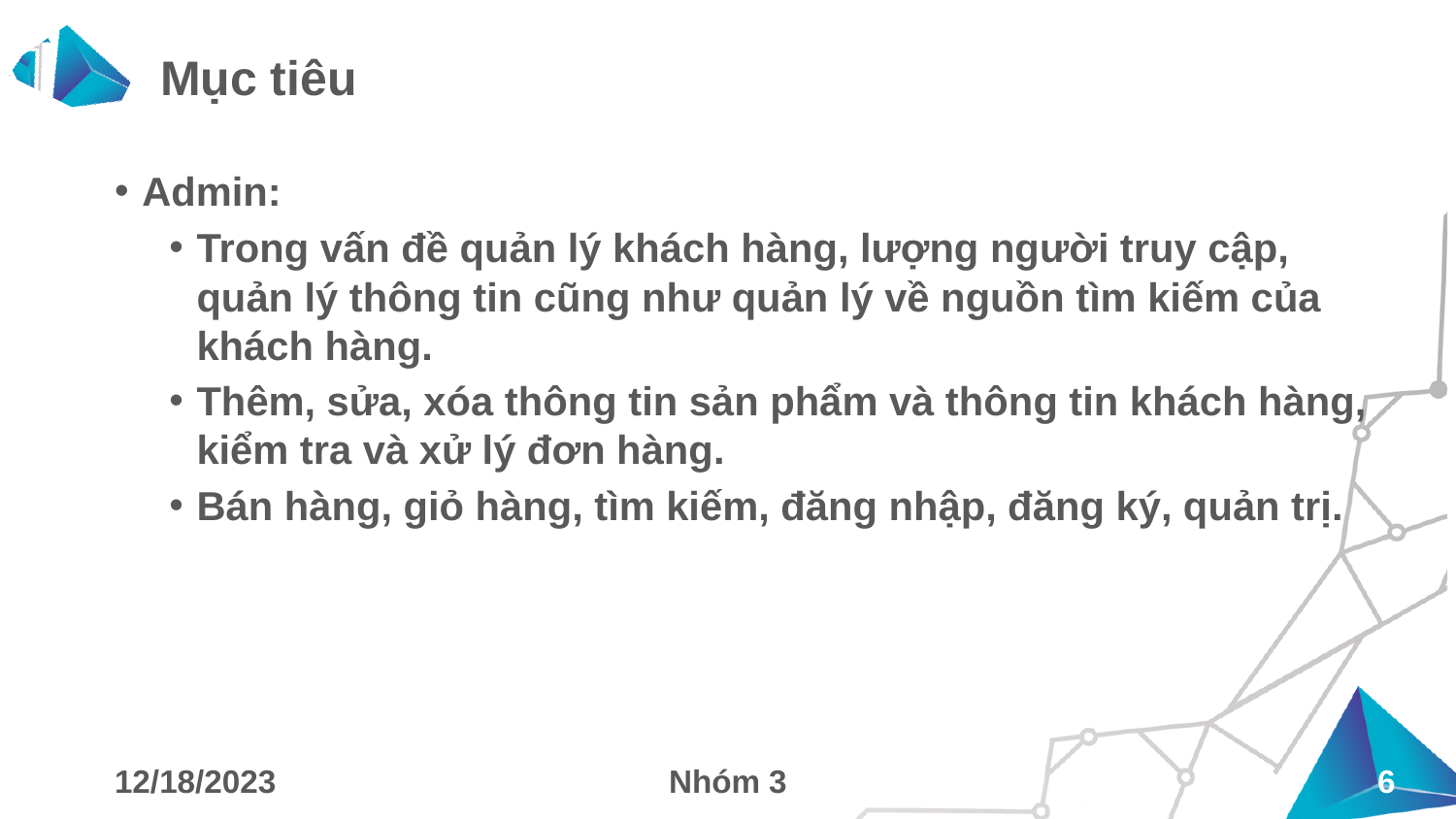

# Mục tiêu
Admin:
Trong vấn đề quản lý khách hàng, lượng người truy cập, quản lý thông tin cũng như quản lý về nguồn tìm kiếm của khách hàng.
Thêm, sửa, xóa thông tin sản phẩm và thông tin khách hàng, kiểm tra và xử lý đơn hàng.
Bán hàng, giỏ hàng, tìm kiếm, đăng nhập, đăng ký, quản trị.
12/18/2023
Nhóm 3
6